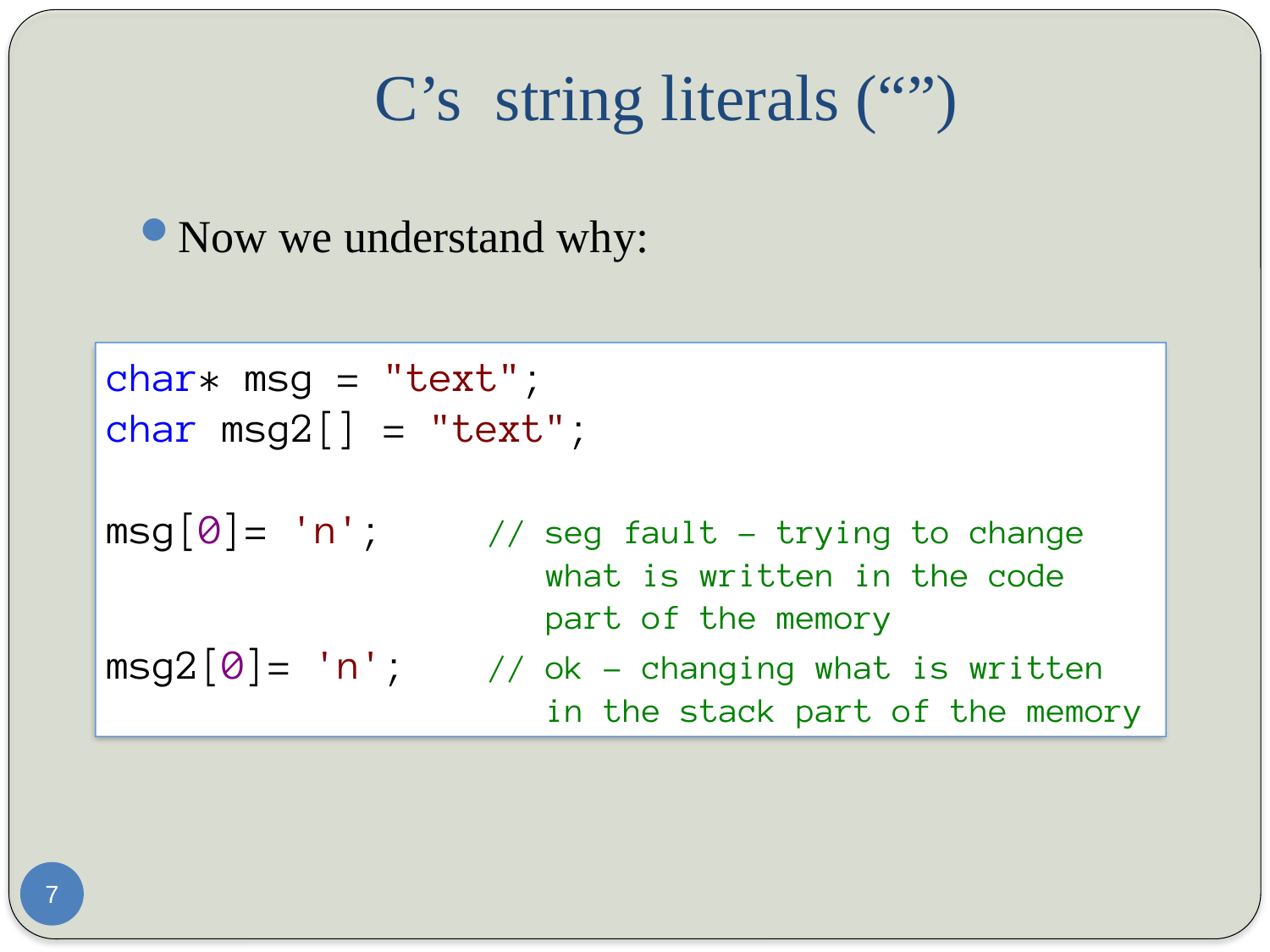

# C’s  string literals (“”)
Now we understand why:
char* msg = "text";
char msg2[] = "text";
msg[0]= 'n';	// seg fault - trying to change 				   what is written in the code 				   part of the memory
msg2[0]= 'n'; 	// ok - changing what is written 			   in the stack part of the memory
7